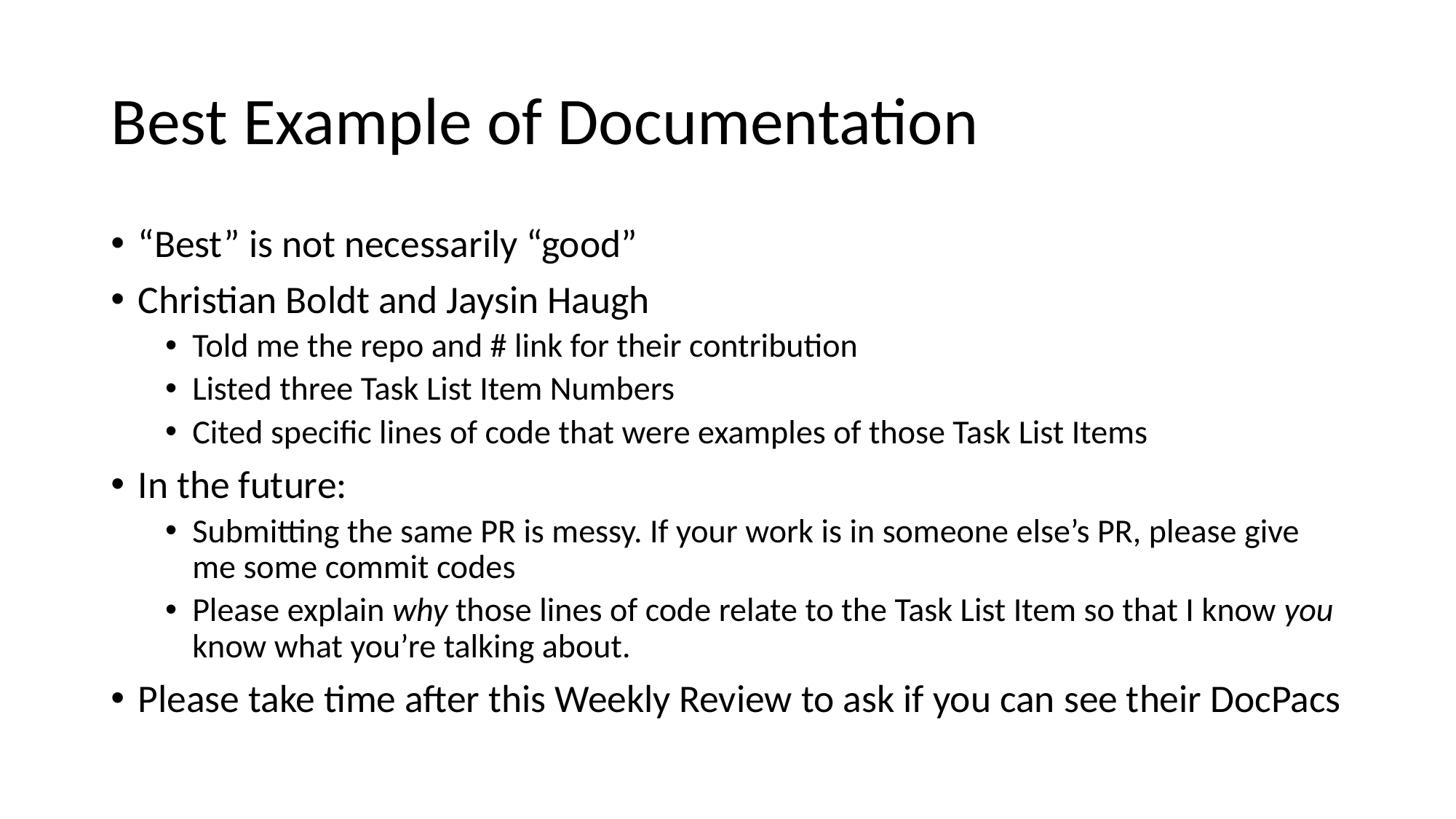

# Best Example of Documentation
“Best” is not necessarily “good”
Christian Boldt and Jaysin Haugh
Told me the repo and # link for their contribution
Listed three Task List Item Numbers
Cited specific lines of code that were examples of those Task List Items
In the future:
Submitting the same PR is messy. If your work is in someone else’s PR, please give me some commit codes
Please explain why those lines of code relate to the Task List Item so that I know you know what you’re talking about.
Please take time after this Weekly Review to ask if you can see their DocPacs